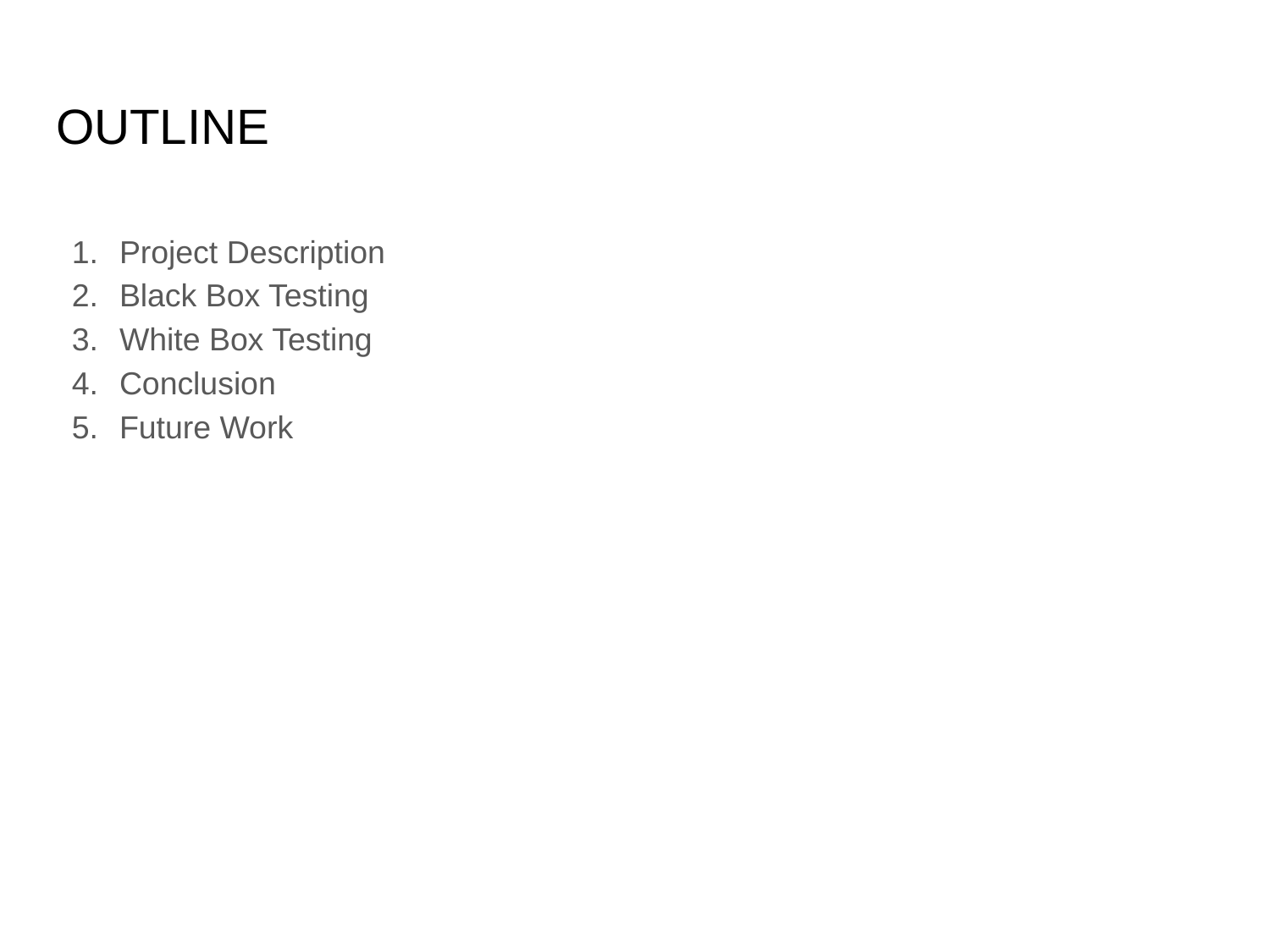

# OUTLINE
Project Description
Black Box Testing
White Box Testing
Conclusion
Future Work